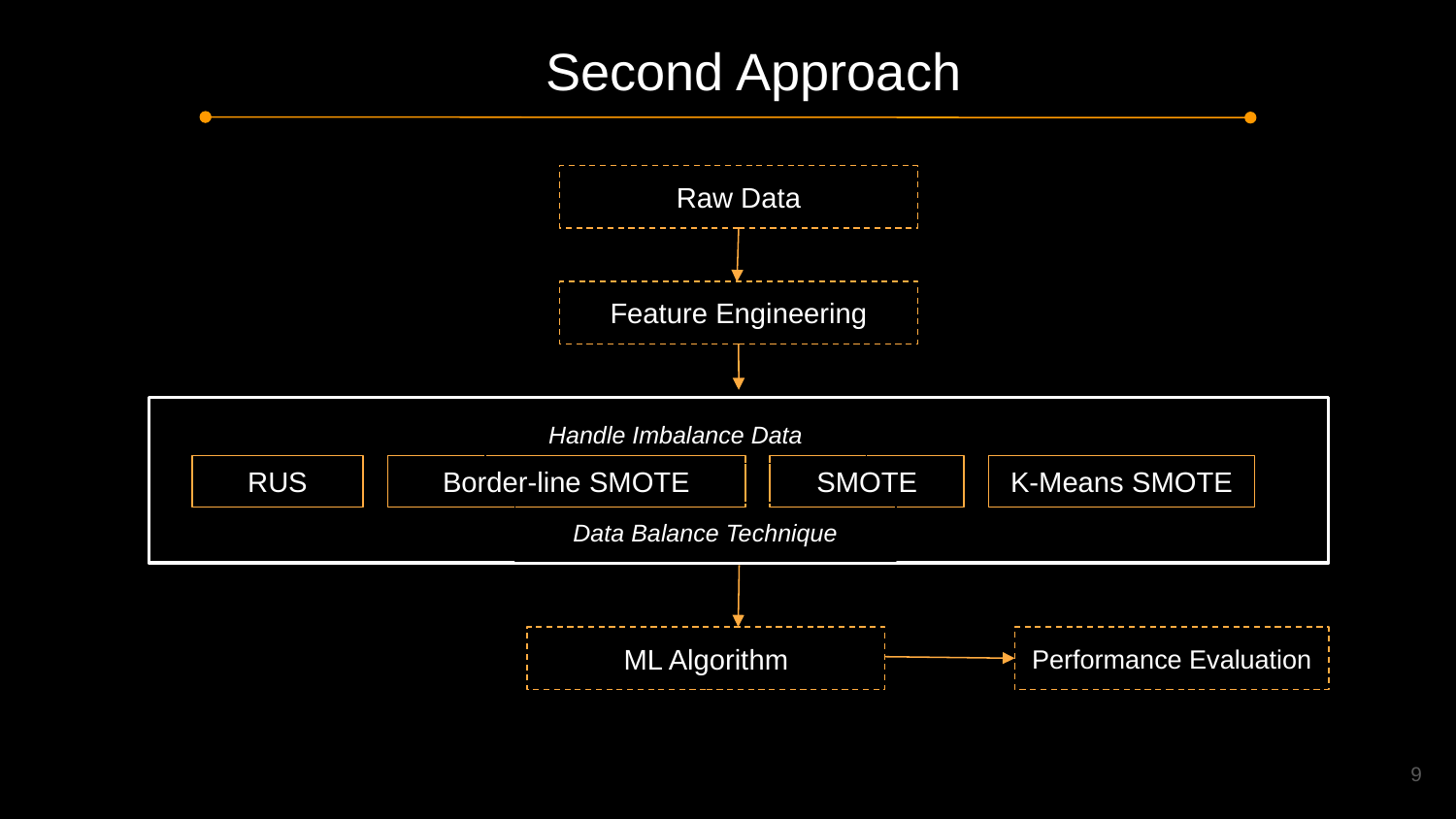

Second Approach
Raw Data
Feature Engineering

Handle Imbalance Data
RUS
Border-line SMOTE
SMOTE
K-Means SMOTE
Data Balance Technique
ML Algorithm
Performance Evaluation
9